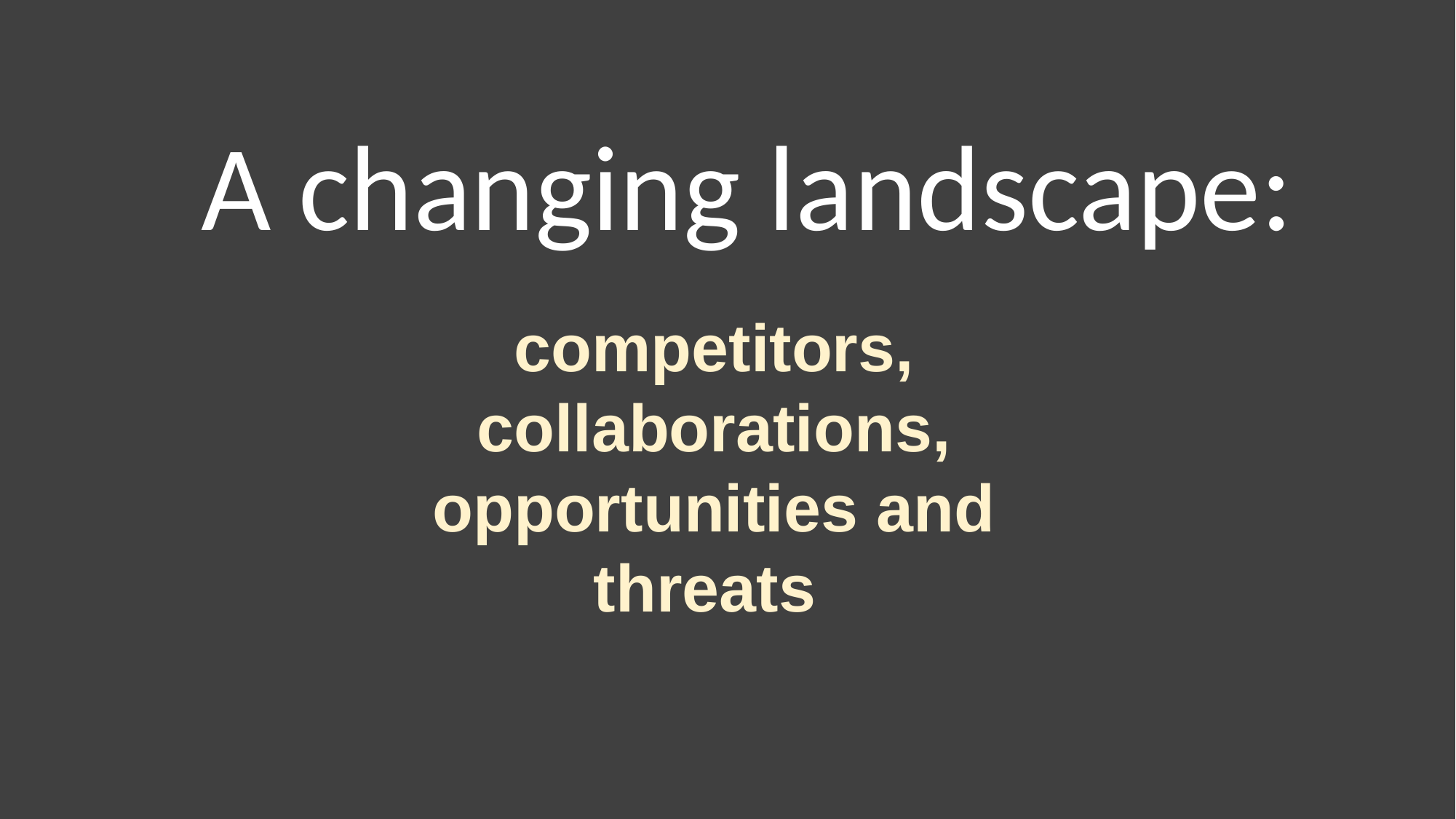

A changing landscape:
competitors, collaborations, opportunities and threats